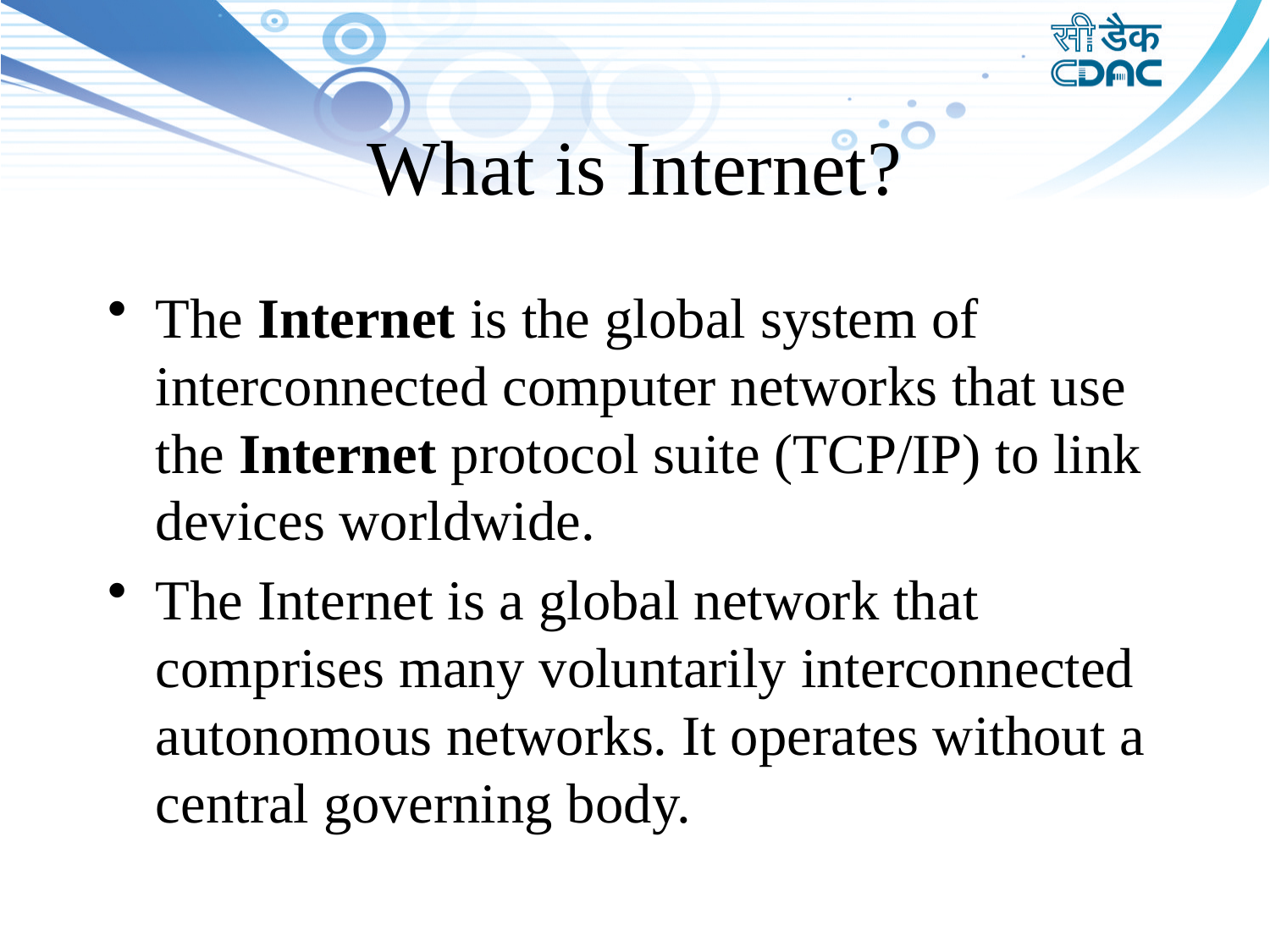

# What is Internet?
The Internet is the global system of interconnected computer networks that use the Internet protocol suite (TCP/IP) to link devices worldwide.
The Internet is a global network that comprises many voluntarily interconnected autonomous networks. It operates without a central governing body.